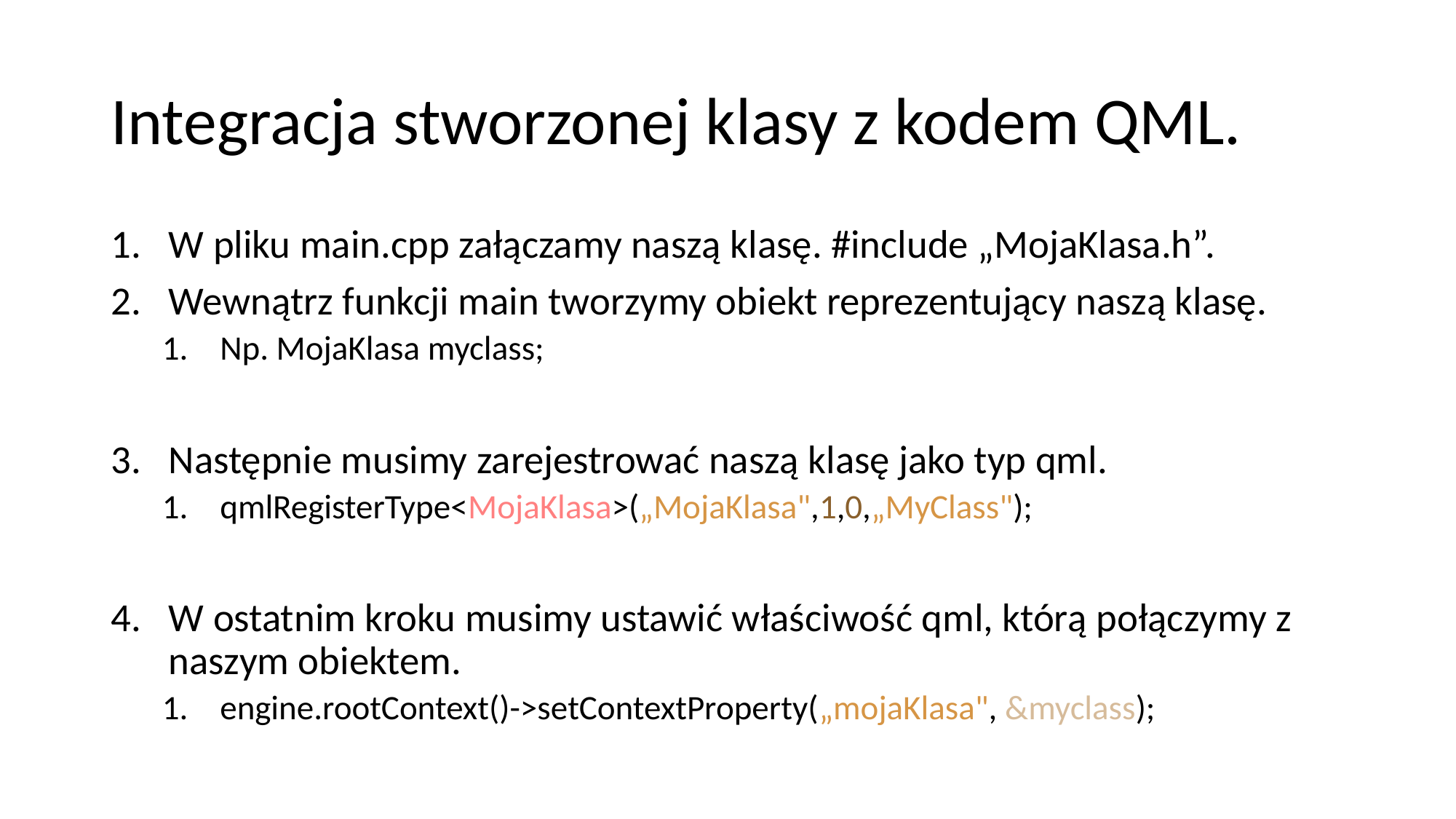

# Integracja stworzonej klasy z kodem QML.
W pliku main.cpp załączamy naszą klasę. #include „MojaKlasa.h”.
Wewnątrz funkcji main tworzymy obiekt reprezentujący naszą klasę.
Np. MojaKlasa myclass;

Następnie musimy zarejestrować naszą klasę jako typ qml.
qmlRegisterType<MojaKlasa>(„MojaKlasa",1,0,„MyClass");

W ostatnim kroku musimy ustawić właściwość qml, którą połączymy z naszym obiektem.
engine.rootContext()->setContextProperty(„mojaKlasa", &myclass);